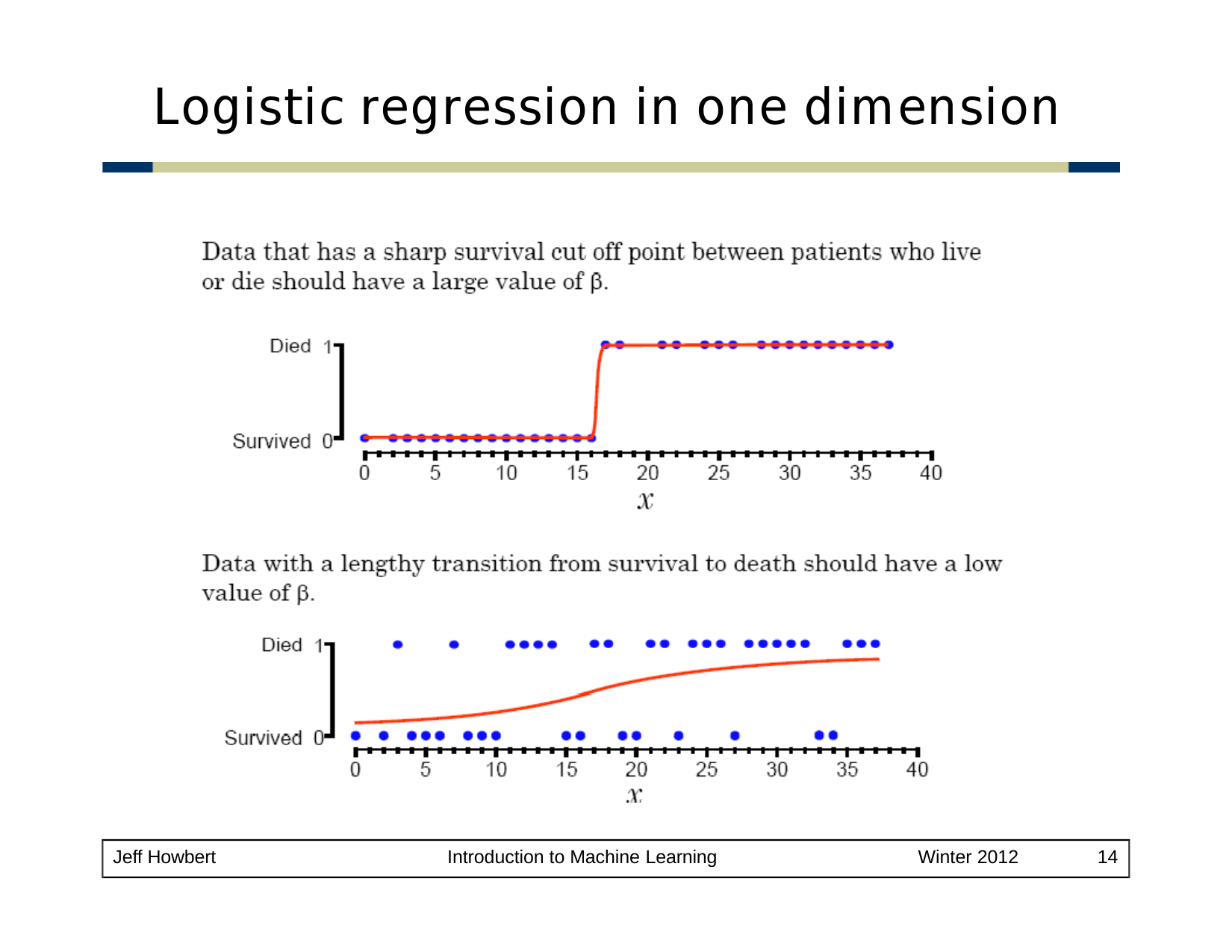

# Logistic regression in one dimension

Jeff Howbert
Introduction to Machine Learning
Winter 2012
14